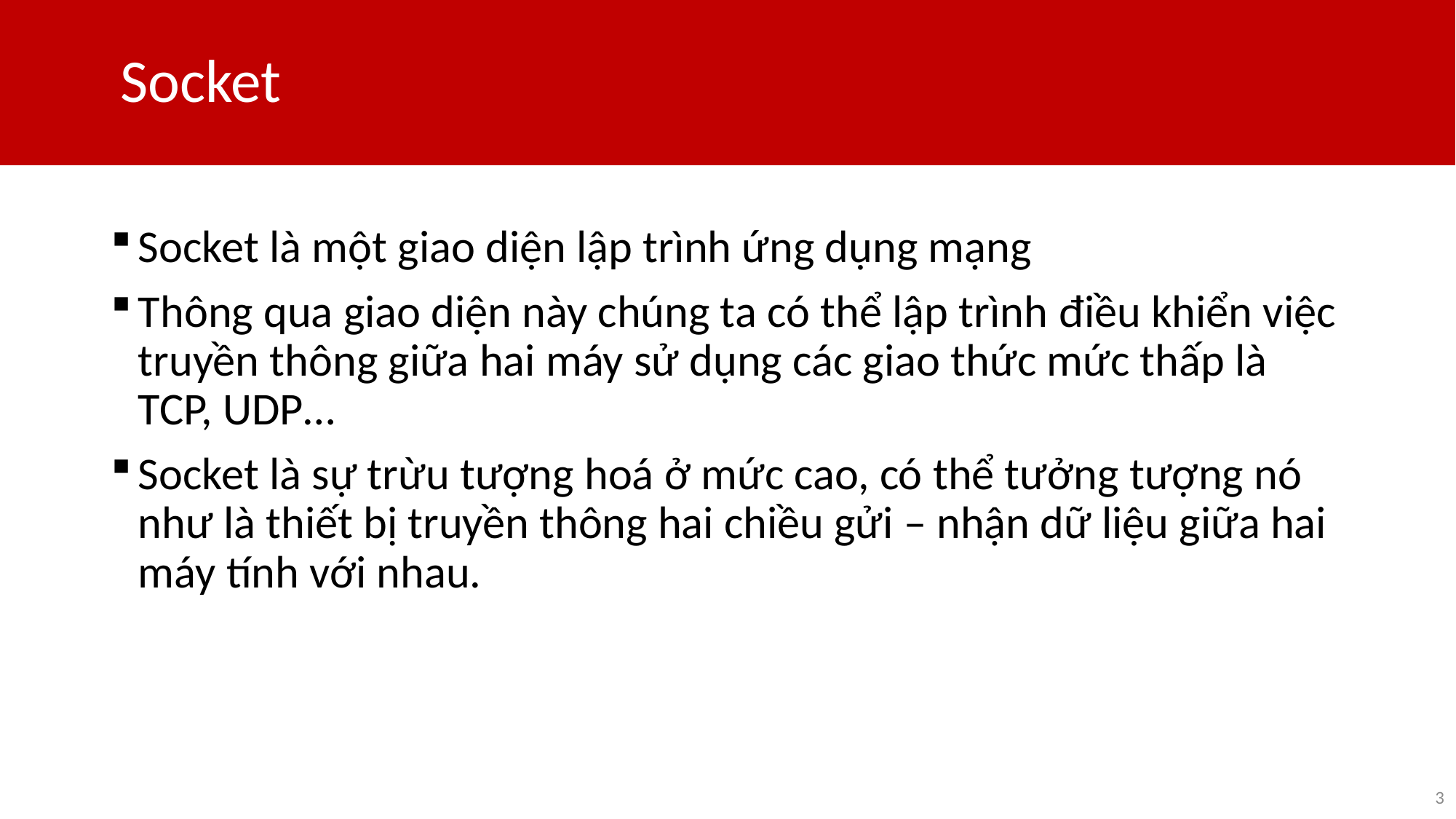

# Socket
Socket là một giao diện lập trình ứng dụng mạng
Thông qua giao diện này chúng ta có thể lập trình điều khiển việc truyền thông giữa hai máy sử dụng các giao thức mức thấp là TCP, UDP…
Socket là sự trừu tượng hoá ở mức cao, có thể tưởng tượng nó như là thiết bị truyền thông hai chiều gửi – nhận dữ liệu giữa hai máy tính với nhau.
3